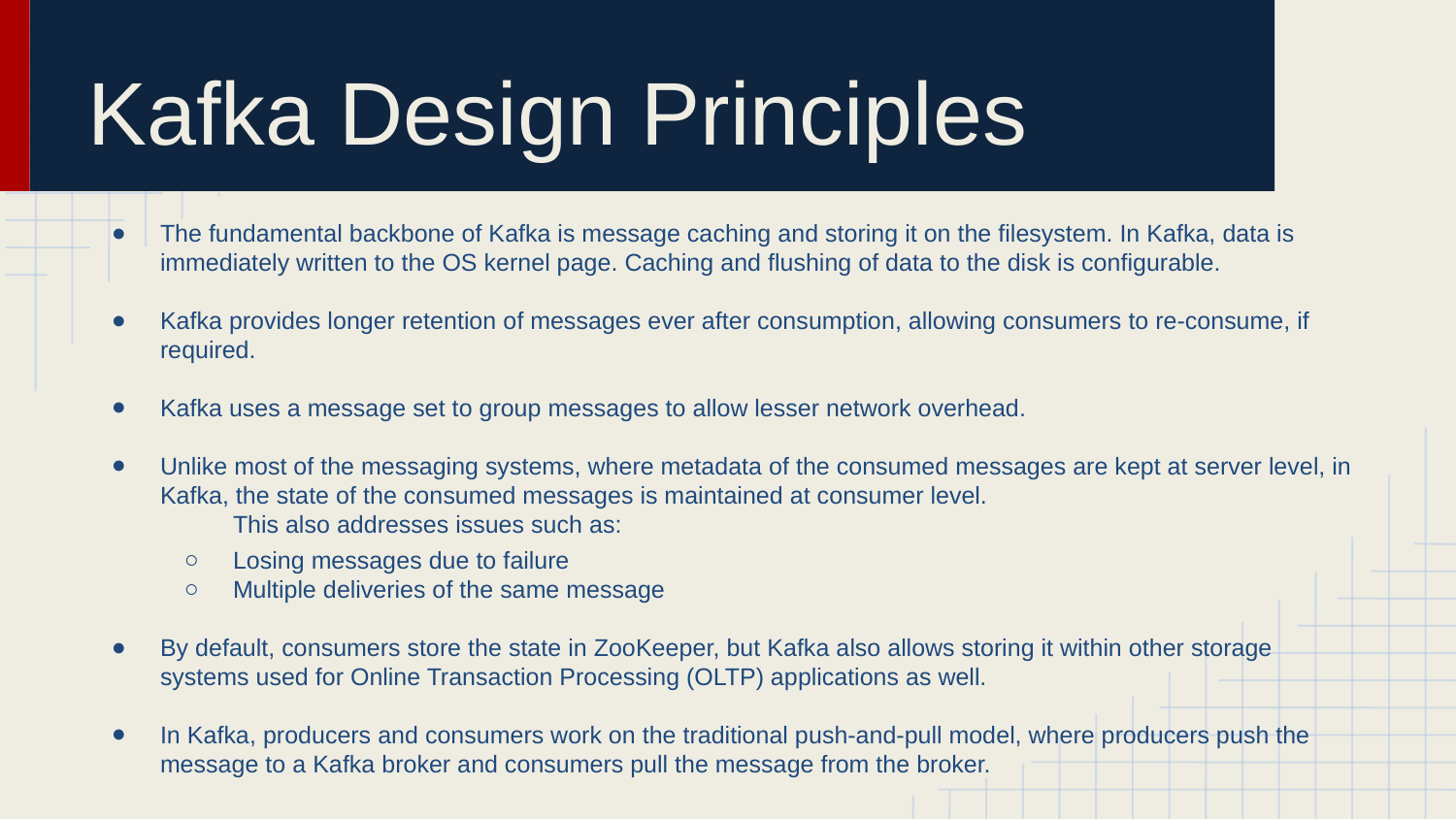

# Kafka Design Principles
The fundamental backbone of Kafka is message caching and storing it on the filesystem. In Kafka, data is immediately written to the OS kernel page. Caching and flushing of data to the disk is configurable.

Kafka provides longer retention of messages ever after consumption, allowing consumers to re-consume, if required.

Kafka uses a message set to group messages to allow lesser network overhead.

Unlike most of the messaging systems, where metadata of the consumed messages are kept at server level, in Kafka, the state of the consumed messages is maintained at consumer level.
 	This also addresses issues such as:
Losing messages due to failure
Multiple deliveries of the same message

By default, consumers store the state in ZooKeeper, but Kafka also allows storing it within other storage systems used for Online Transaction Processing (OLTP) applications as well.

In Kafka, producers and consumers work on the traditional push-and-pull model, where producers push the message to a Kafka broker and consumers pull the message from the broker.